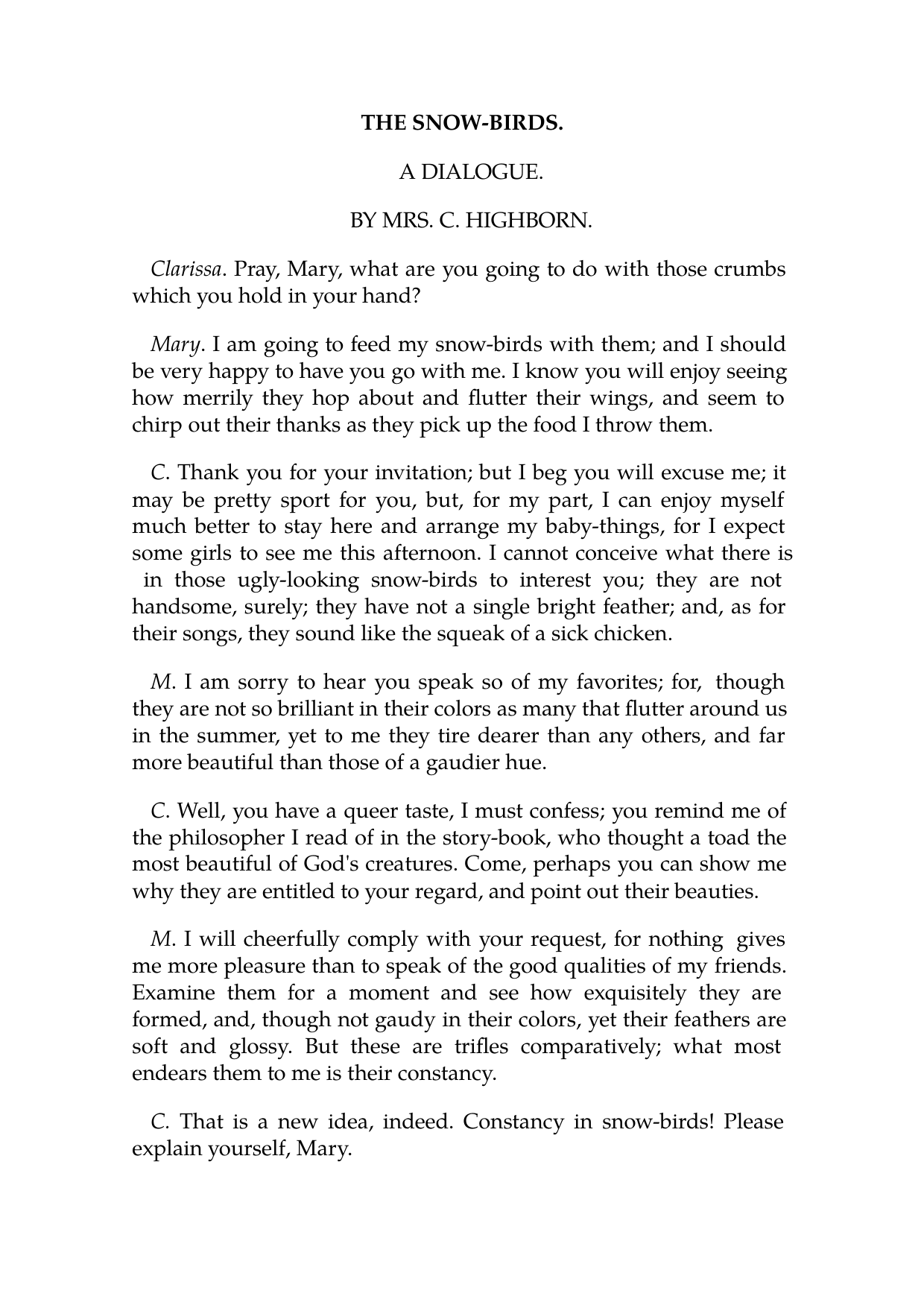

THE SNOW-BIRDS.
A DIALOGUE.
BY MRS. C. HIGHBORN.
Clarissa. Pray, Mary, what are you going to do with those crumbs  which you hold in your hand?
Mary. I am going to feed my snow-birds with them; and I should  be very happy to have you go with me. I know you will enjoy seeing  how merrily they hop about and flutter their wings, and seem to  chirp out their thanks as they pick up the food I throw them.
C. Thank you for your invitation; but I beg you will excuse me; it  may be pretty sport for you, but, for my part, I can enjoy myself  much better to stay here and arrange my baby-things, for I expect  some girls to see me this afternoon. I cannot conceive what there is  in those ugly-looking snow-birds to interest you; they are not  handsome, surely; they have not a single bright feather; and, as for  their songs, they sound like the squeak of a sick chicken.
M. I am sorry to hear you speak so of my favorites; for, though  they are not so brilliant in their colors as many that flutter around us  in the summer, yet to me they tire dearer than any others, and far  more beautiful than those of a gaudier hue.
C. Well, you have a queer taste, I must confess; you remind me of  the philosopher I read of in the story-book, who thought a toad the  most beautiful of God's creatures. Come, perhaps you can show me  why they are entitled to your regard, and point out their beauties.
M. I will cheerfully comply with your request, for nothing gives  me more pleasure than to speak of the good qualities of my friends.  Examine them for a moment and see how exquisitely they are  formed, and, though not gaudy in their colors, yet their feathers are  soft and glossy. But these are trifles comparatively; what most  endears them to me is their constancy.
C. That is a new idea, indeed. Constancy in snow-birds! Please  explain yourself, Mary.